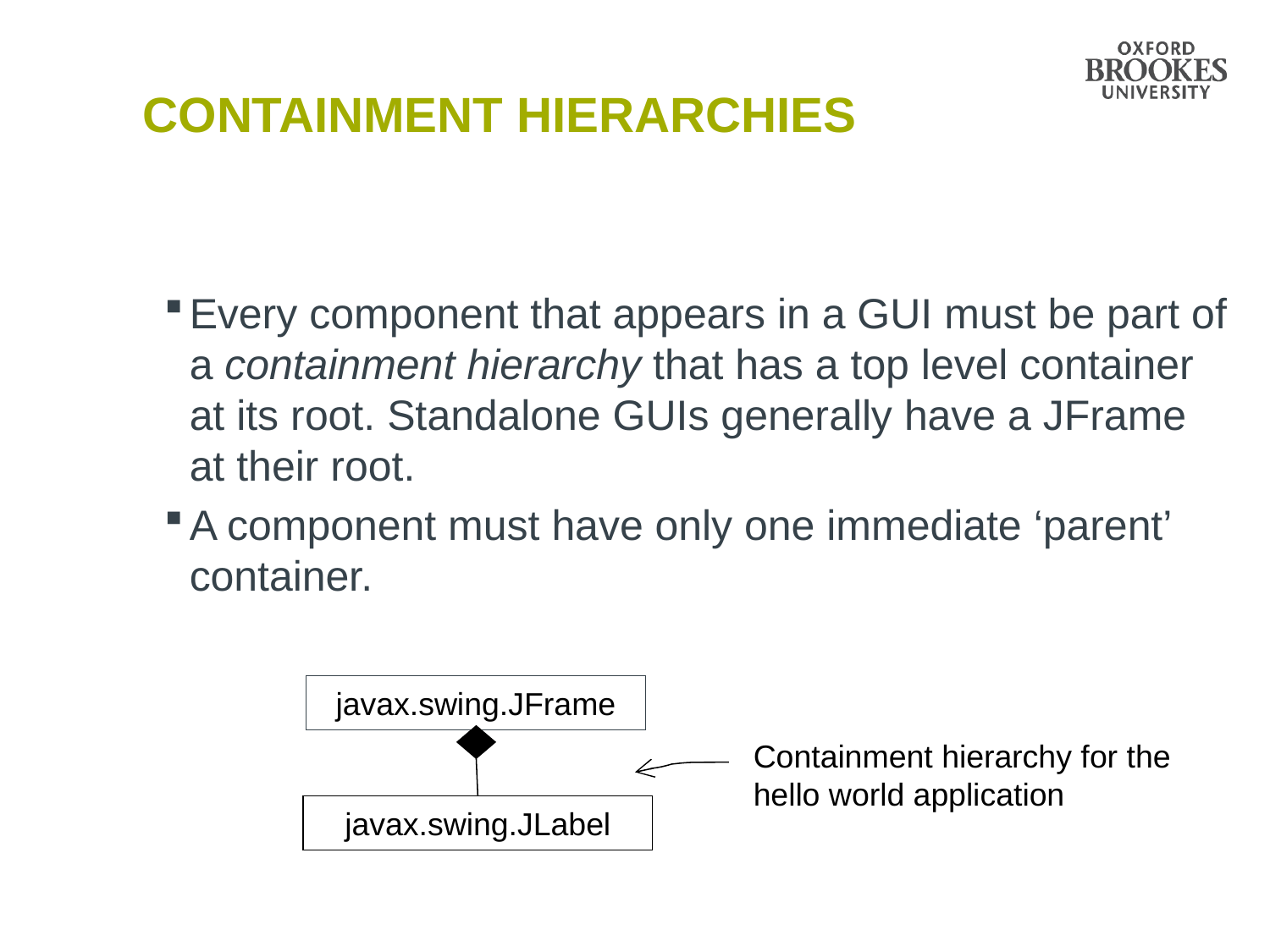

# Containment Hierarchies
Every component that appears in a GUI must be part of a containment hierarchy that has a top level container at its root. Standalone GUIs generally have a JFrame at their root.
A component must have only one immediate ‘parent’ container.
javax.swing.JFrame

Containment hierarchy for the hello world application

javax.swing.JLabel